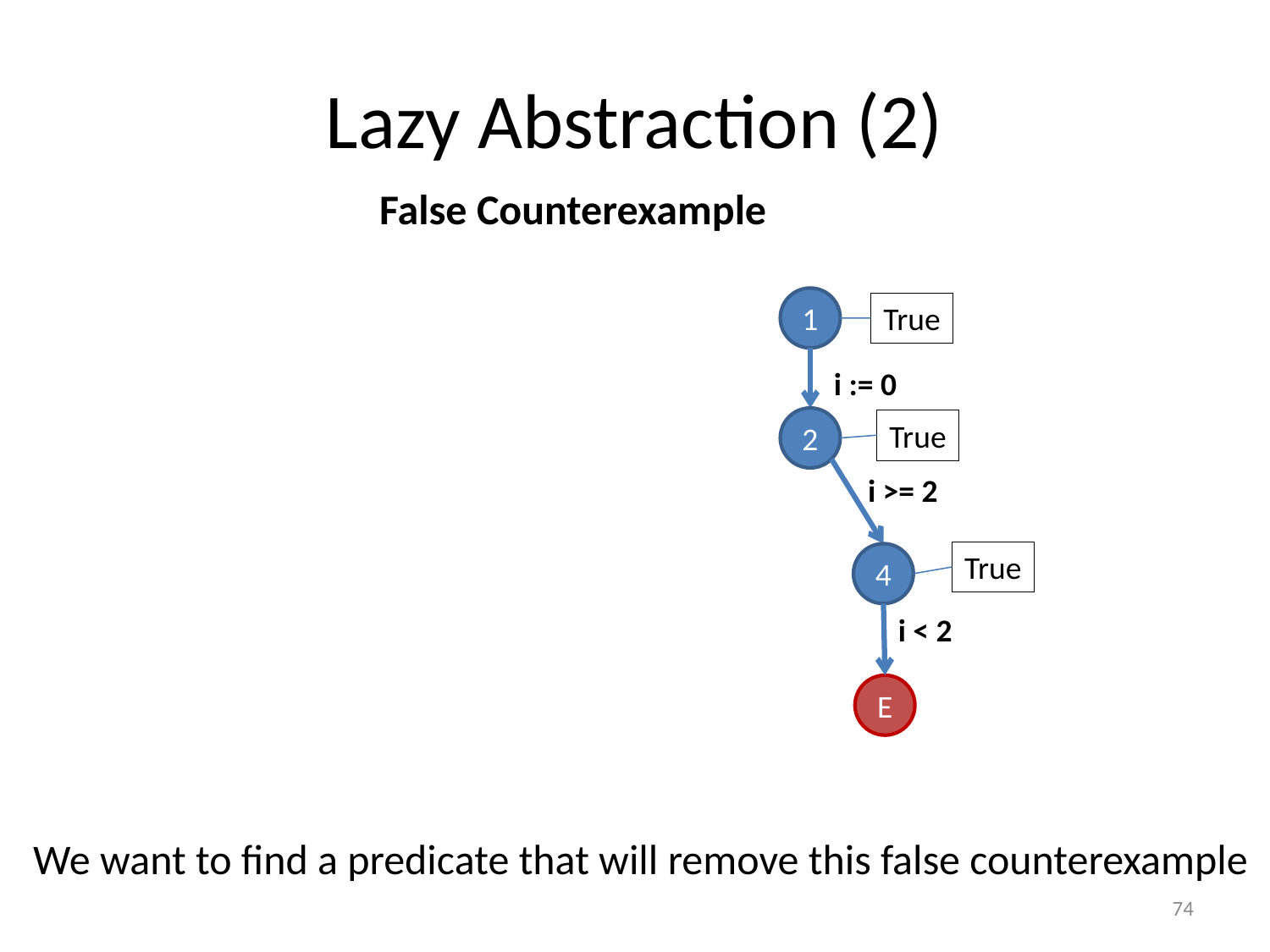

# Lazy Abstraction (2)
False Counterexample
1
True
i := 0
2
True
i >= 2
True
4
i < 2
E
We want to find a predicate that will remove this false counterexample
74